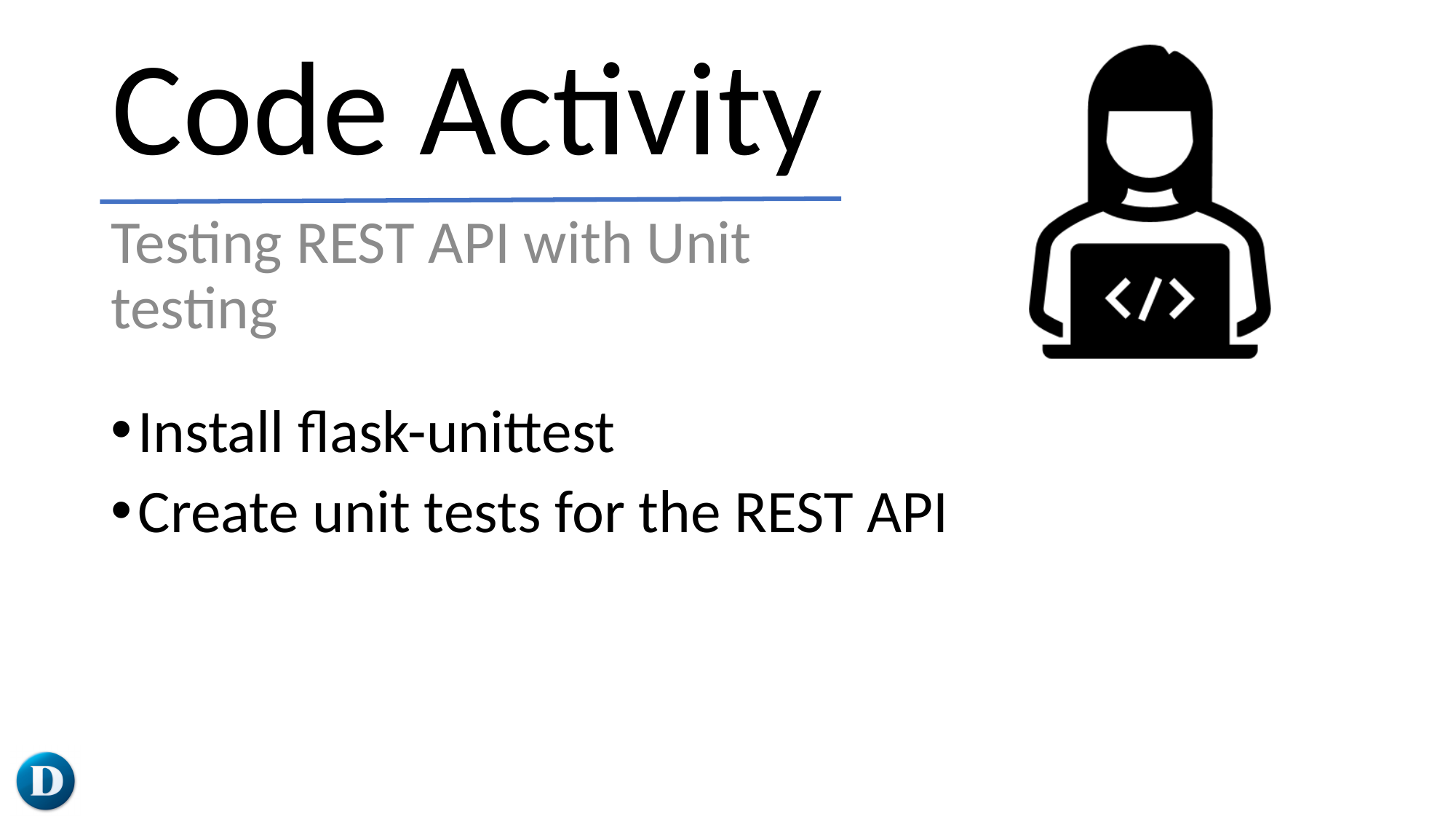

Testing REST API with Unit testing
Install flask-unittest
Create unit tests for the REST API